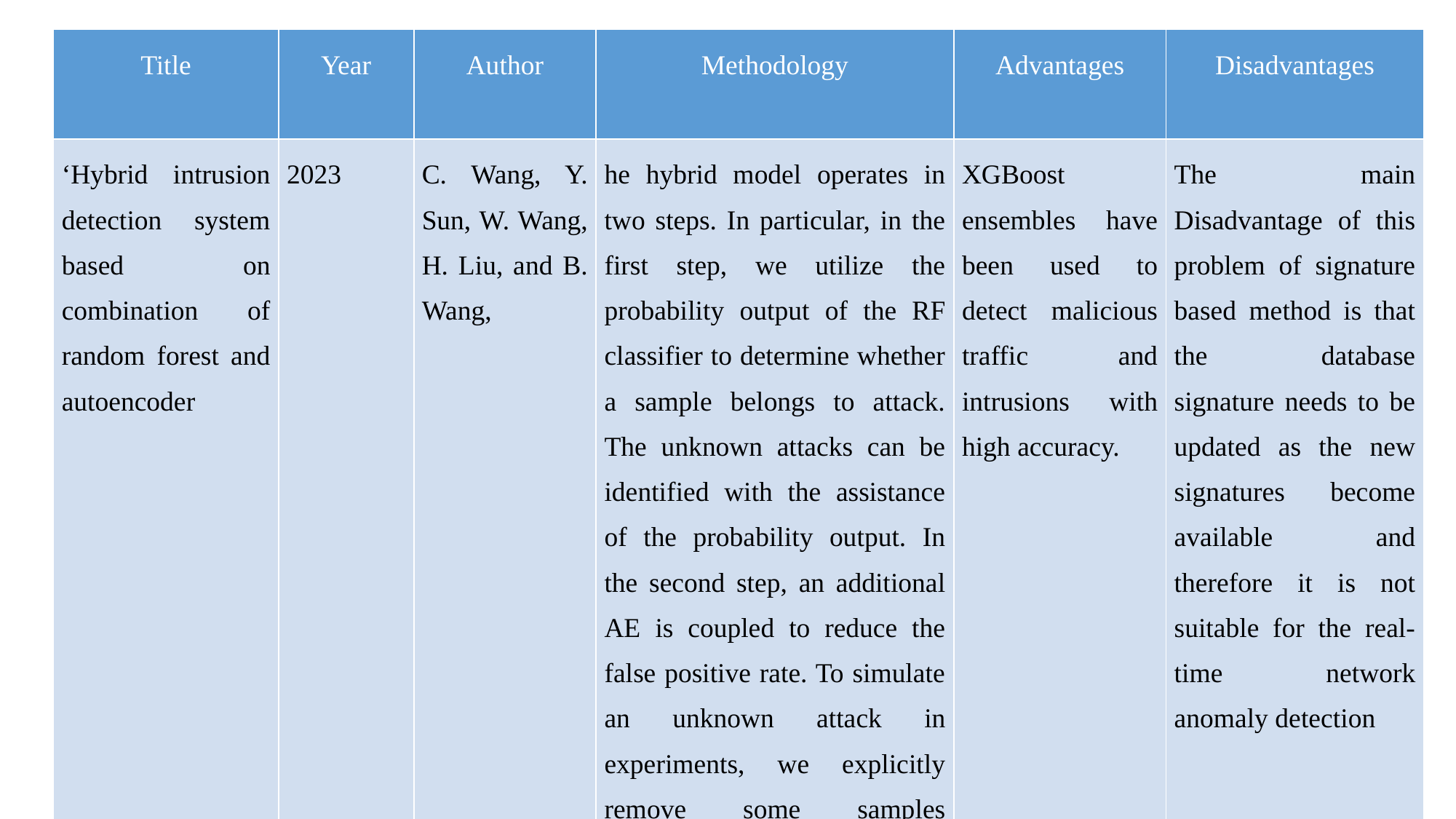

| Title | Year | Author | Methodology | Advantages | Disadvantages |
| --- | --- | --- | --- | --- | --- |
| ‘Hybrid intrusion detection system based on combination of random forest and autoencoder | 2023 | C. Wang, Y. Sun, W. Wang, H. Liu, and B. Wang, | he hybrid model operates in two steps. In particular, in the first step, we utilize the probability output of the RF classifier to determine whether a sample belongs to attack. The unknown attacks can be identified with the assistance of the probability output. In the second step, an additional AE is coupled to reduce the false positive rate. To simulate an unknown attack in experiments, we explicitly remove some samples belonging to one attack class from the training set | XGBoost ensembles have been used to detect malicious traffic and intrusions with high accuracy. | The main Disadvantage of this problem of signature based method is that the database signature needs to be updated as the new signatures become available and therefore it is not suitable for the real-time network anomaly detection |